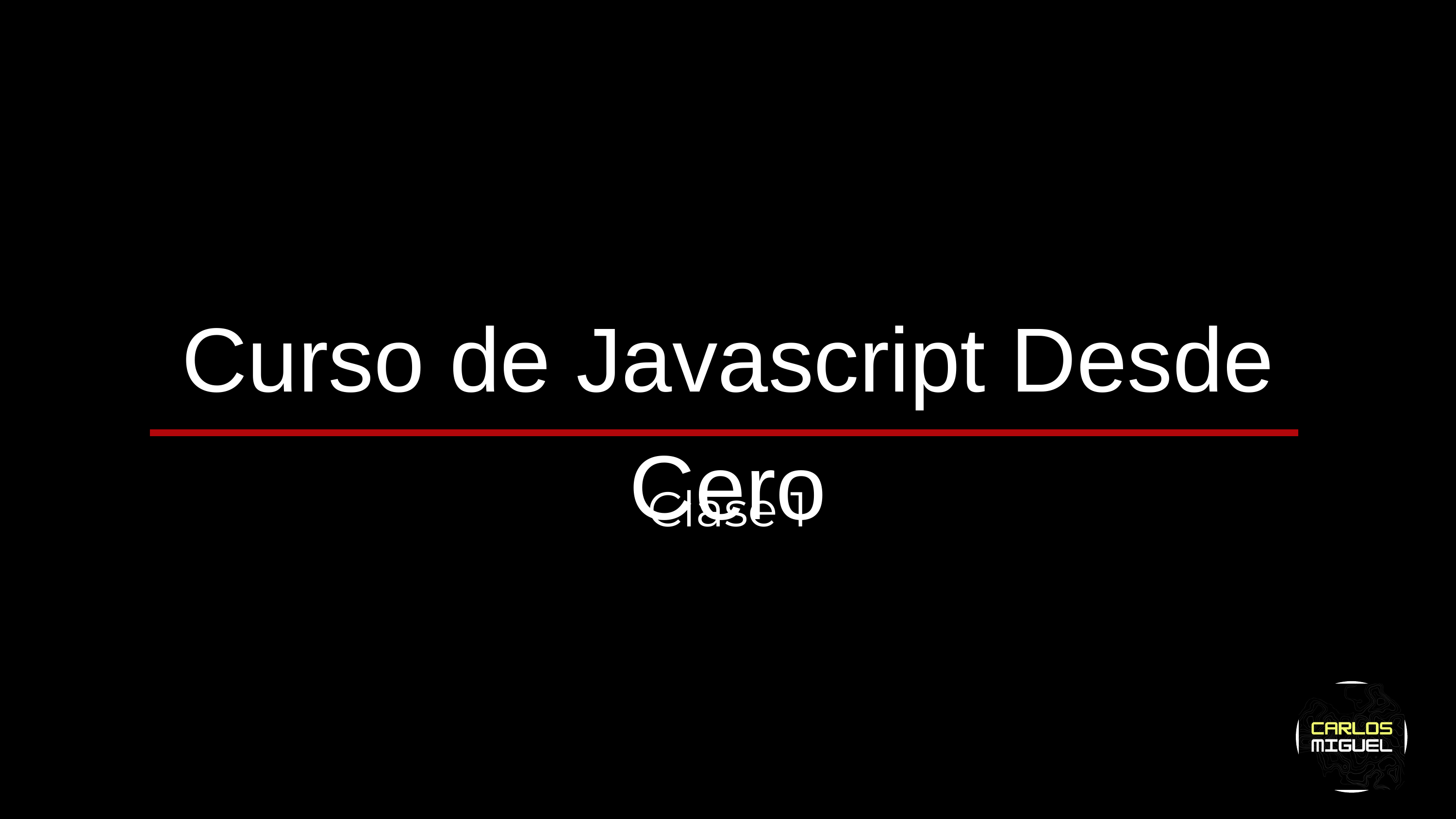

Curso de Javascript Desde Cero

Clase 1